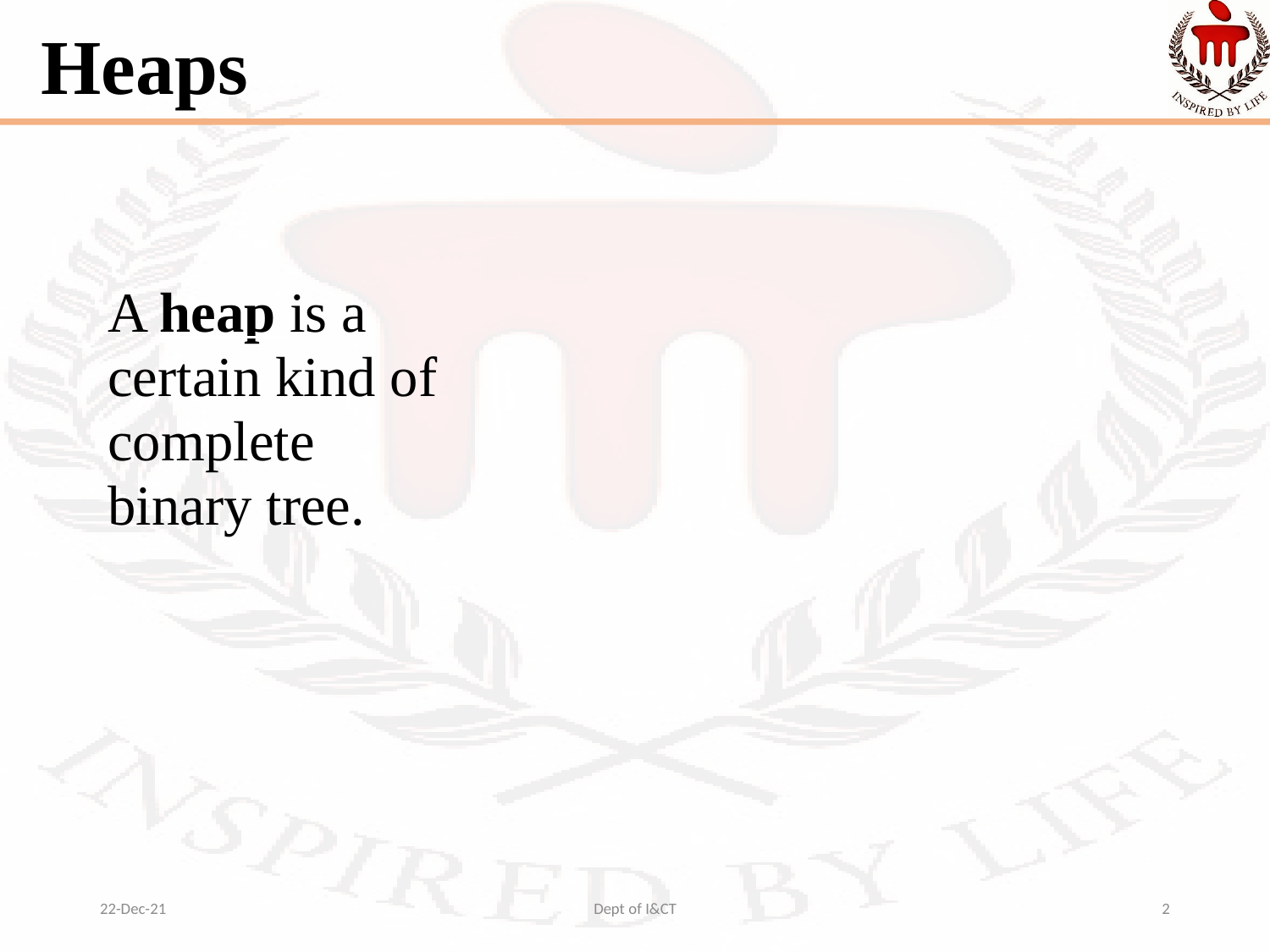

Heaps
A heap is a certain kind of complete binary tree.
22-Dec-21
Dept of I&CT
2